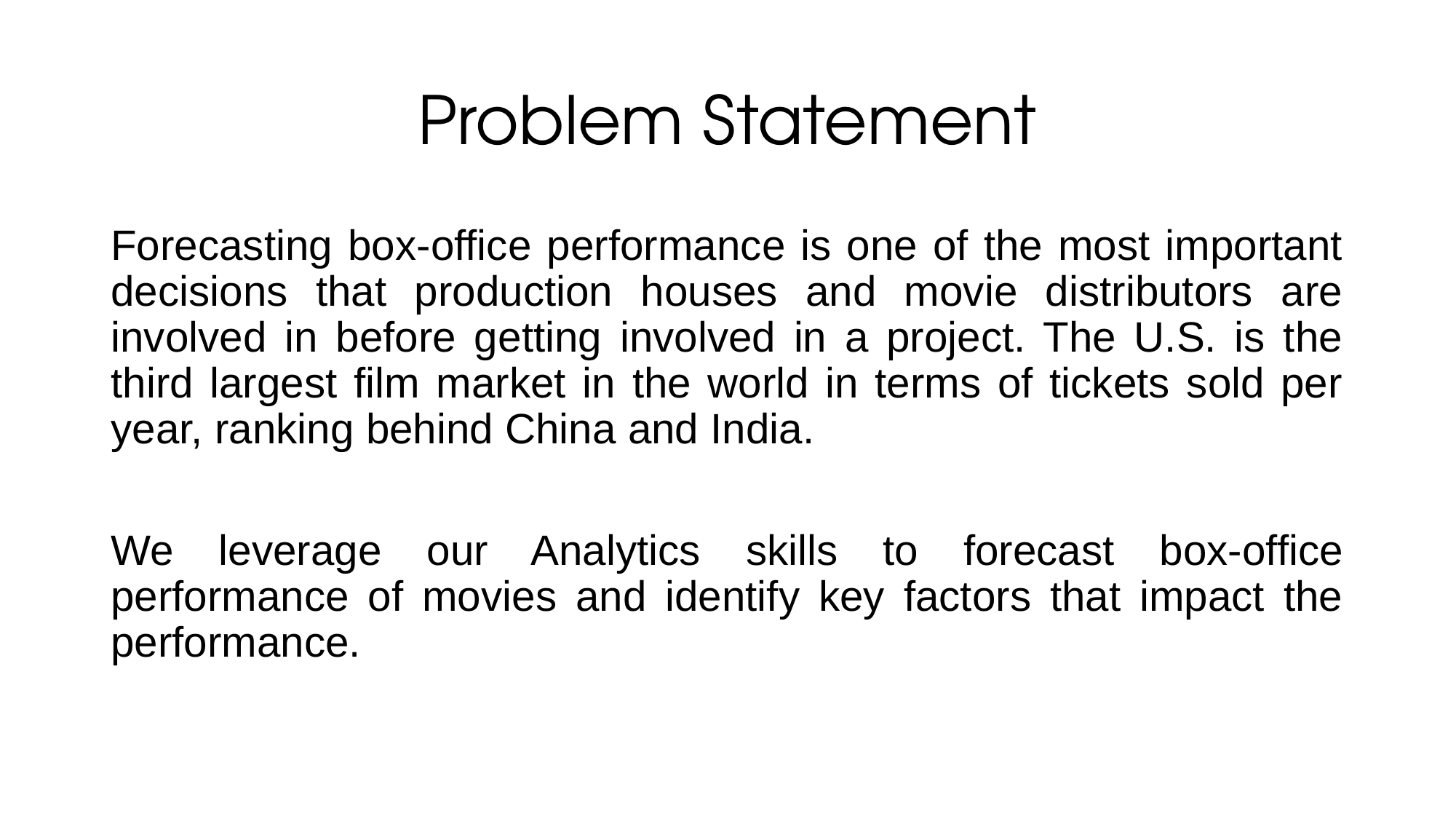

# Problem Statement
Forecasting box-office performance is one of the most important decisions that production houses and movie distributors are involved in before getting involved in a project. The U.S. is the third largest film market in the world in terms of tickets sold per year, ranking behind China and India.

We leverage our Analytics skills to forecast box-office performance of movies and identify key factors that impact the performance.